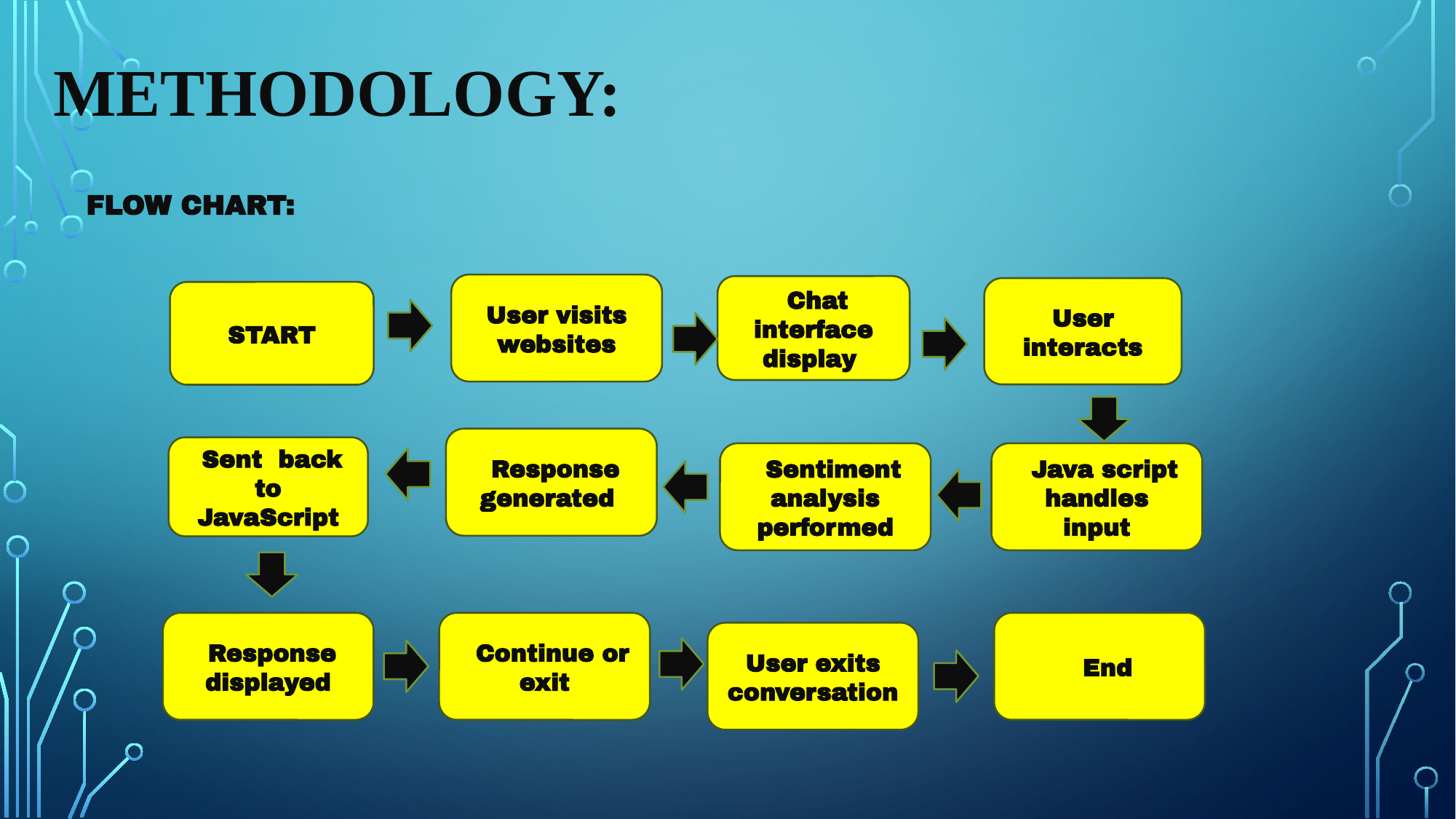

METHODOLOGY:
FLOW CHART:

User visits websites
 Chat interface
display
User interacts
START

 Response
generated
 Sent  back to JavaScript
  Sentiment analysis performed
  Java script handles input

  Continue or exit
  End
 Response displayed
User exits conversation